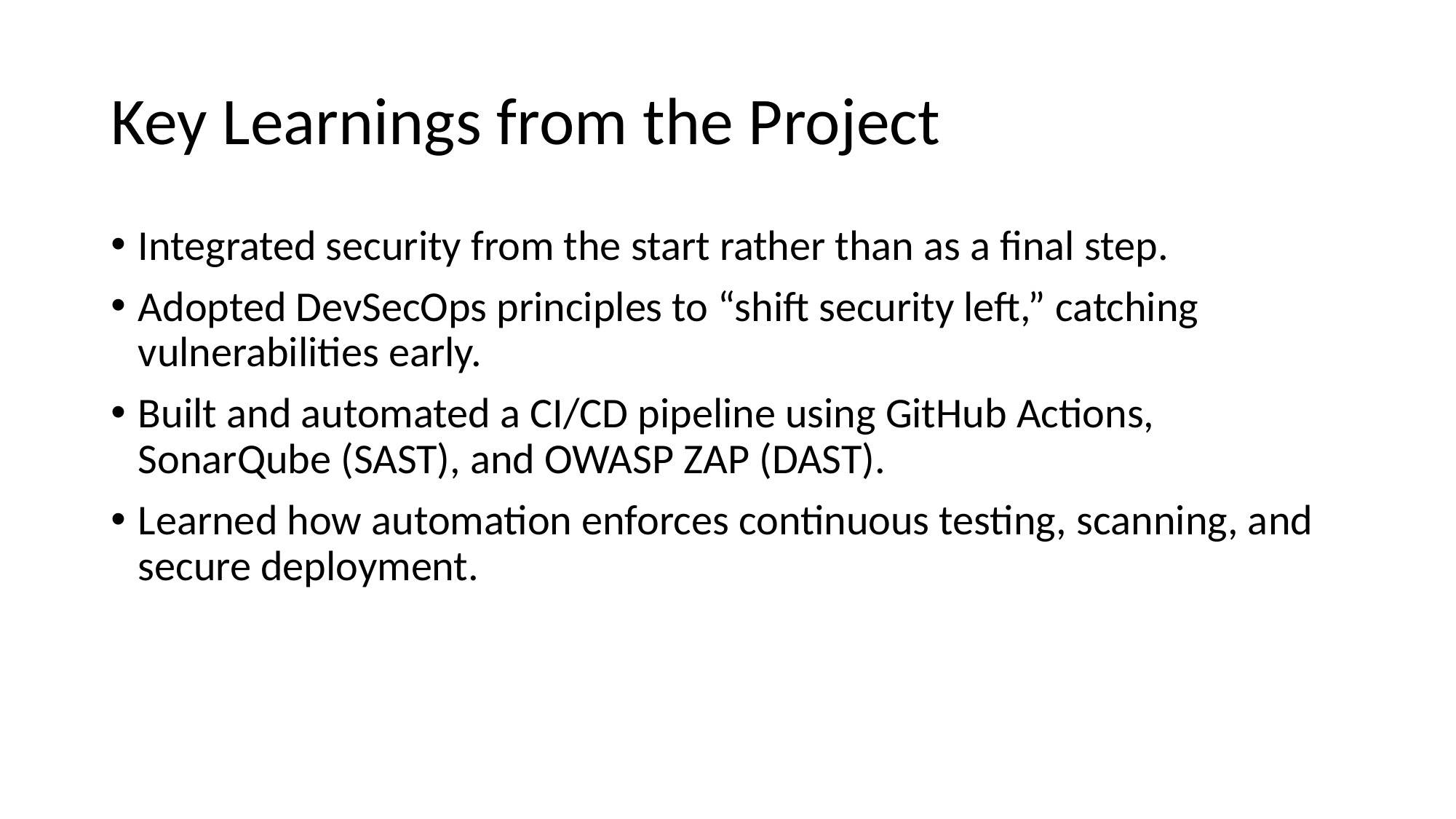

# Key Learnings from the Project
Integrated security from the start rather than as a final step.
Adopted DevSecOps principles to “shift security left,” catching vulnerabilities early.
Built and automated a CI/CD pipeline using GitHub Actions, SonarQube (SAST), and OWASP ZAP (DAST).
Learned how automation enforces continuous testing, scanning, and secure deployment.